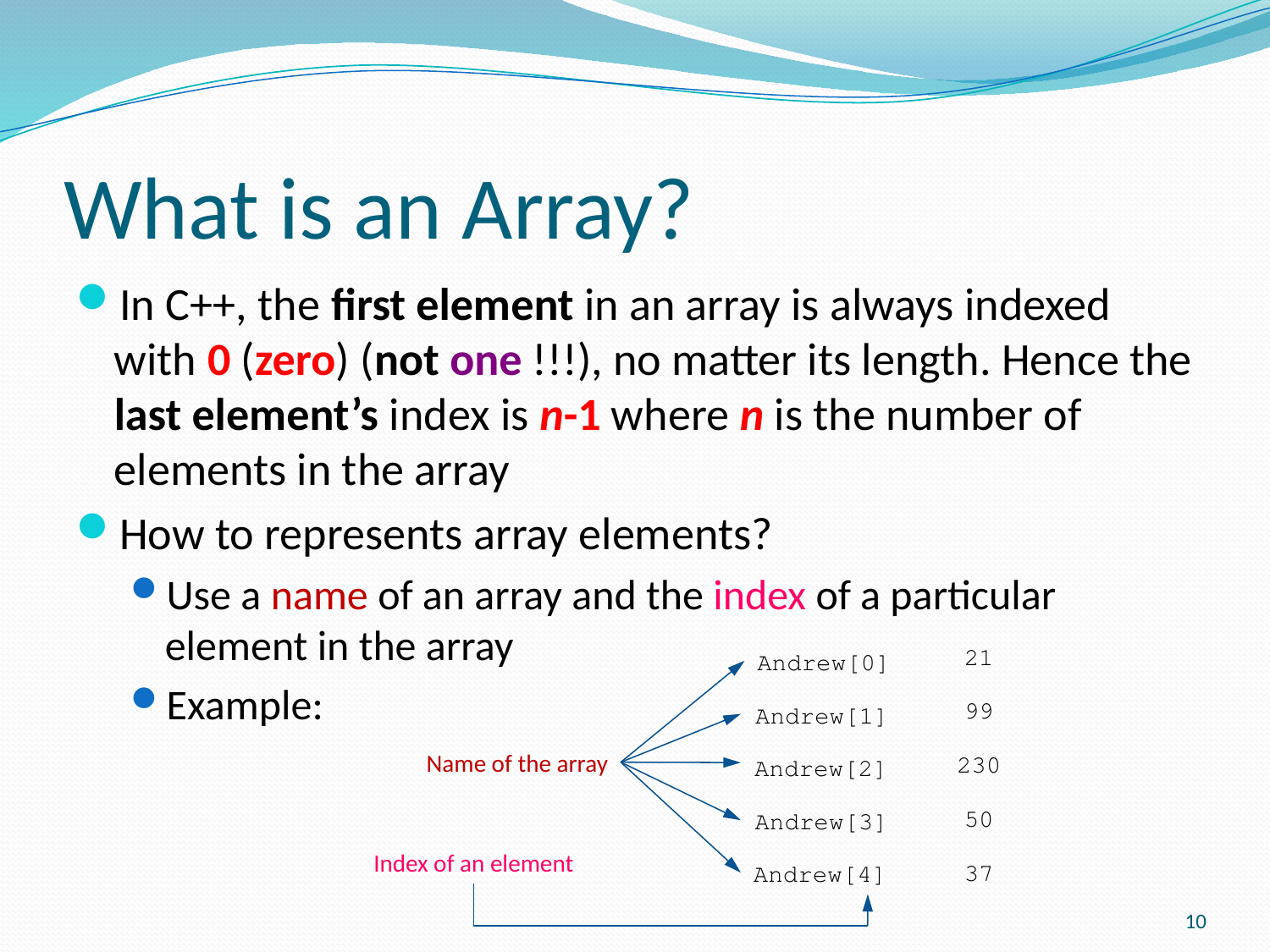

# What is an Array?
In C++, the first element in an array is always indexed
with 0 (zero) (not one !!!), no matter its length. Hence the last element’s index is n-1 where n is the number of elements in the array
How to represents array elements?
Use a name of an array and the index of a particular element in the array
Example:
| 21 |
| --- |
| 99 |
| 230 |
| 50 |
| 37 |
Andrew[0]
Andrew[1]
Name of the array
Andrew[2]
Andrew[3]
Index of an element
Andrew[4]
10